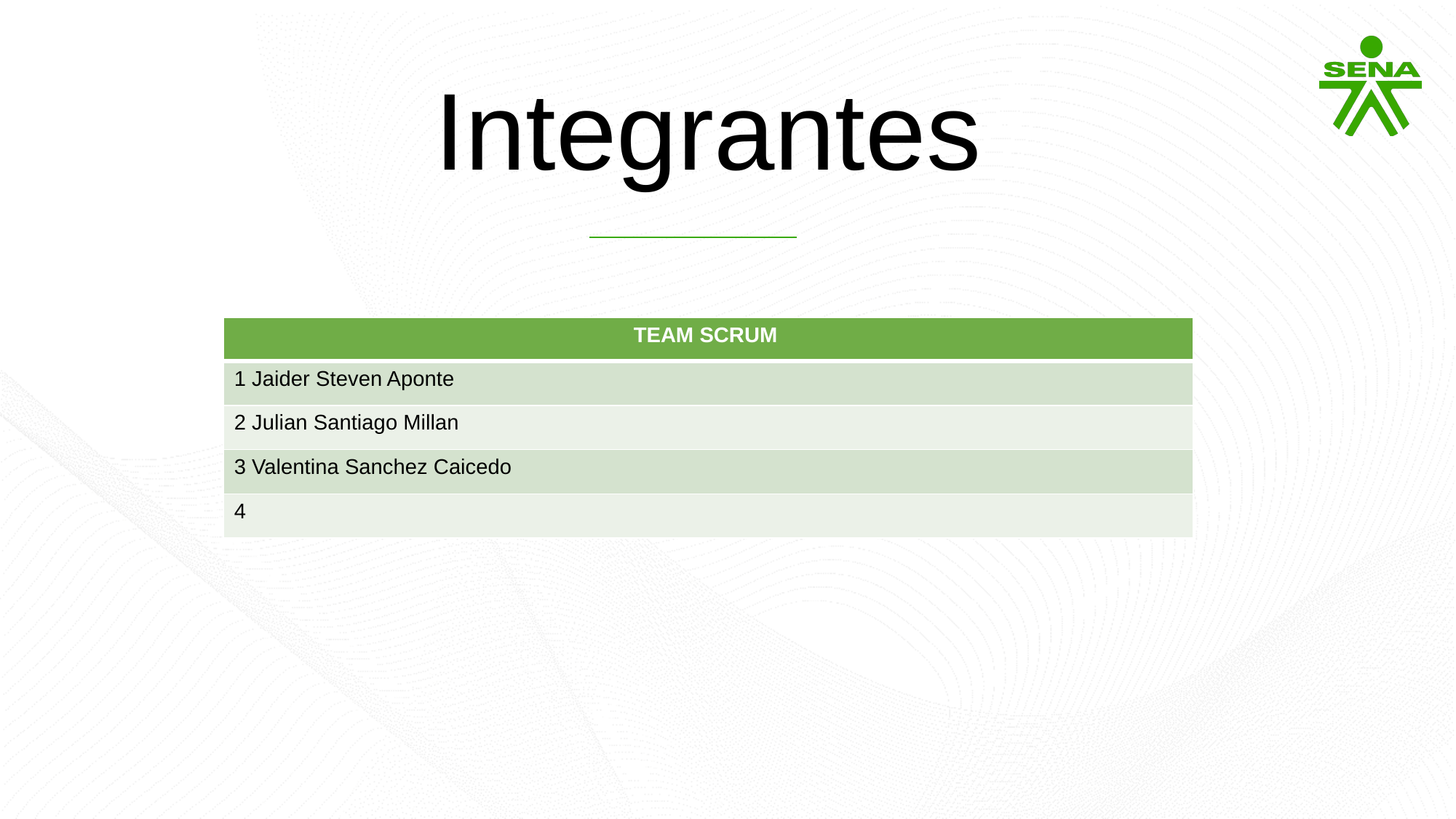

Integrantes
| TEAM SCRUM |
| --- |
| 1 Jaider Steven Aponte |
| 2 Julian Santiago Millan |
| 3 Valentina Sanchez Caicedo |
| 4 |